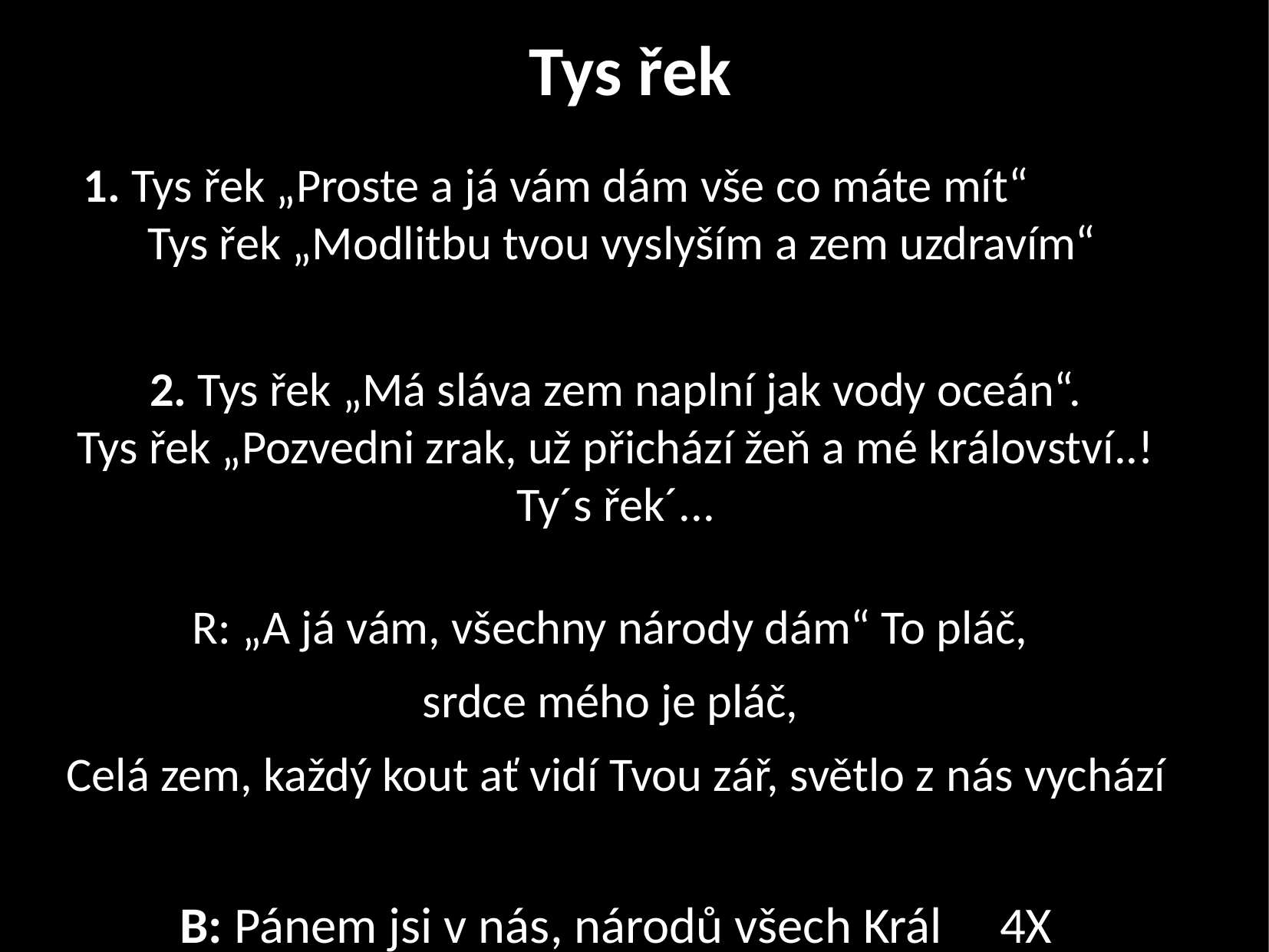

Tys řek
 1. Tys řek „Proste a já vám dám vše co máte mít“
 Tys řek „Modlitbu tvou vyslyším a zem uzdravím“

2. Tys řek „Má sláva zem naplní jak vody oceán“.
Tys řek „Pozvedni zrak, už přichází žeň a mé království..!
Ty´s řek´...

R: „A já vám, všechny národy dám“ To pláč,
srdce mého je pláč,
Celá zem, každý kout ať vidí Tvou zář, světlo z nás vychází

B: Pánem jsi v nás, národů všech Král     4X